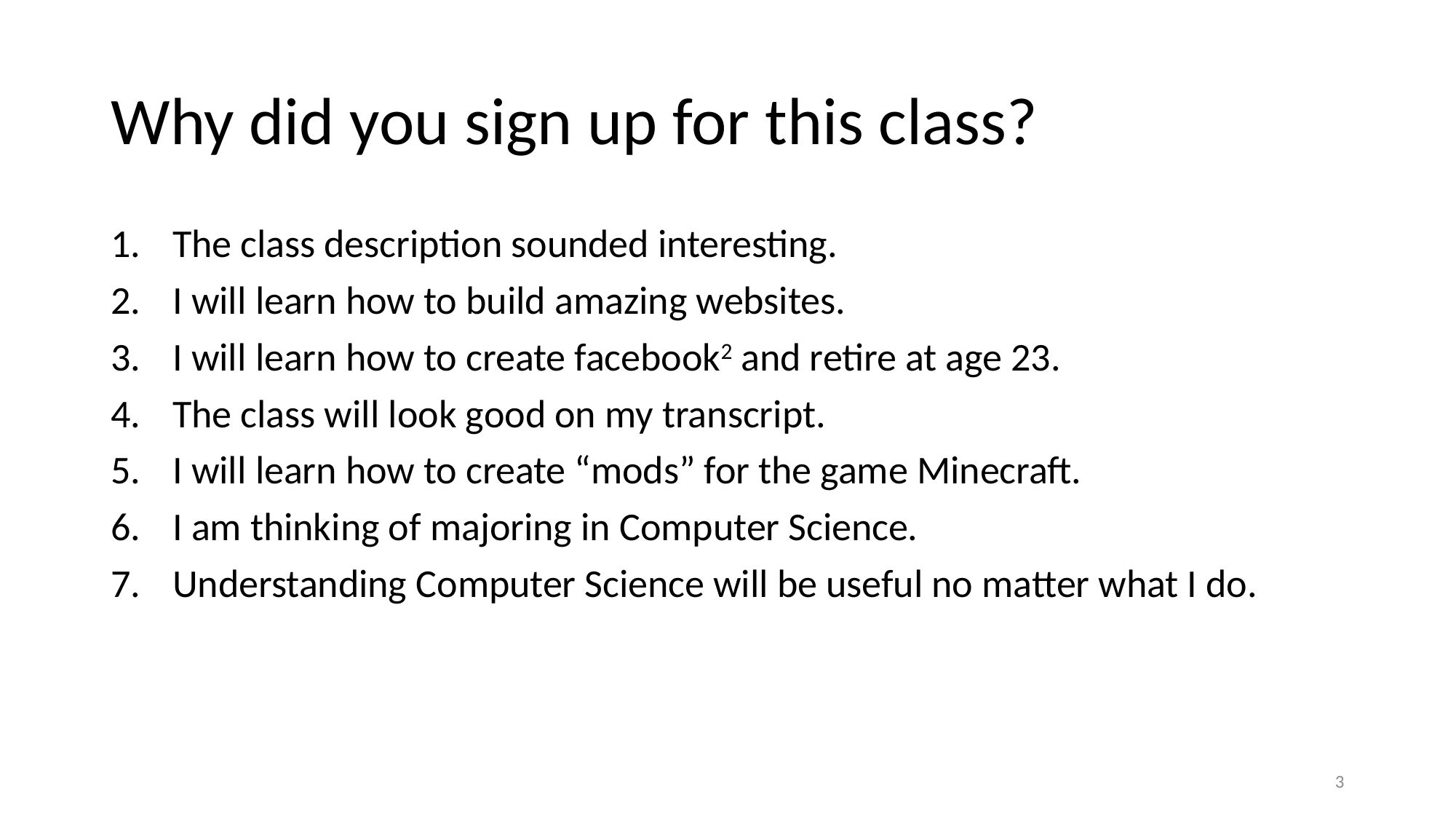

# Why did you sign up for this class?
The class description sounded interesting.
I will learn how to build amazing websites.
I will learn how to create facebook2 and retire at age 23.
The class will look good on my transcript.
I will learn how to create “mods” for the game Minecraft.
I am thinking of majoring in Computer Science.
Understanding Computer Science will be useful no matter what I do.
3